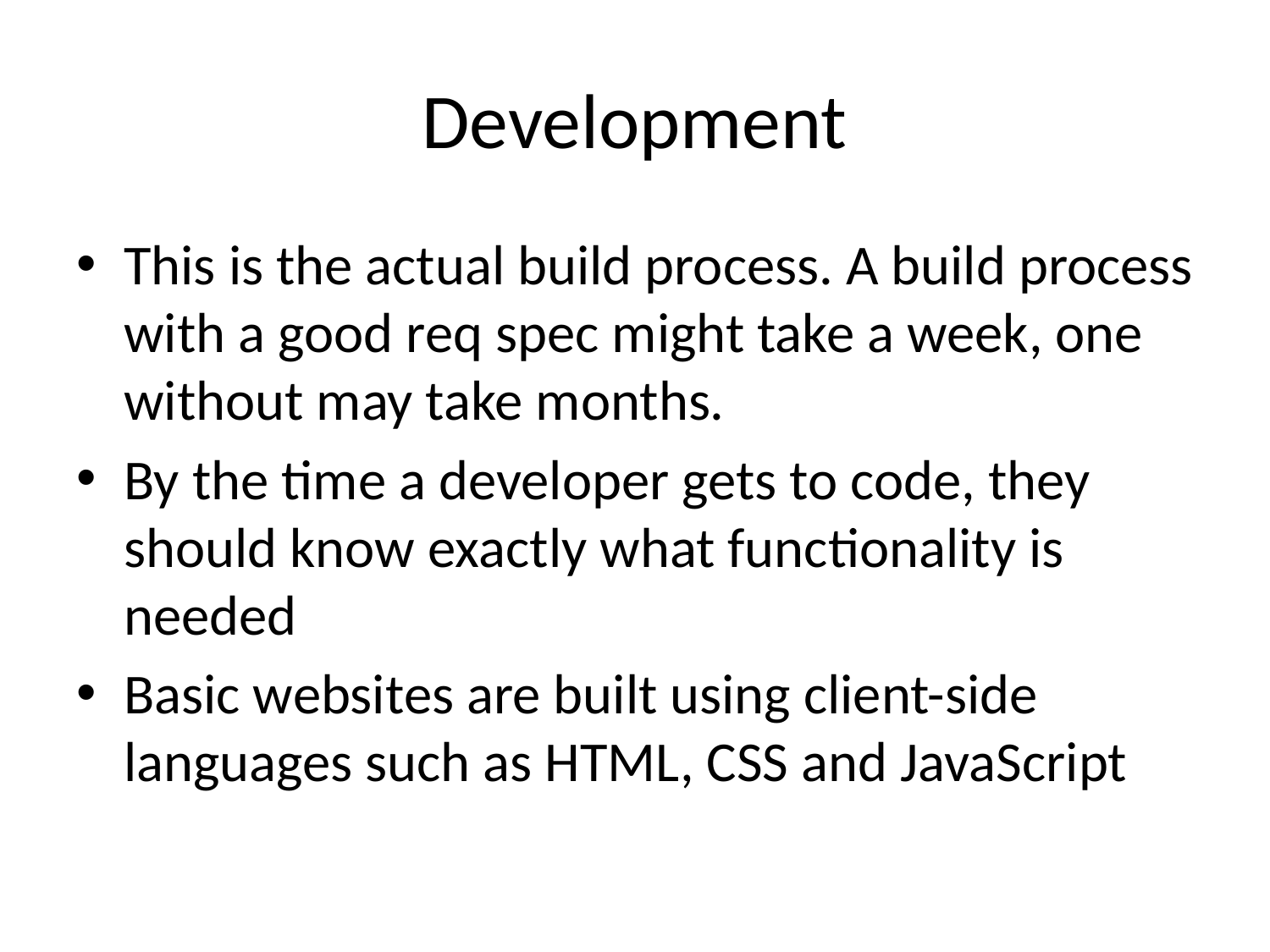

# Development
This is the actual build process. A build process with a good req spec might take a week, one without may take months.
By the time a developer gets to code, they should know exactly what functionality is needed
Basic websites are built using client-side languages such as HTML, CSS and JavaScript